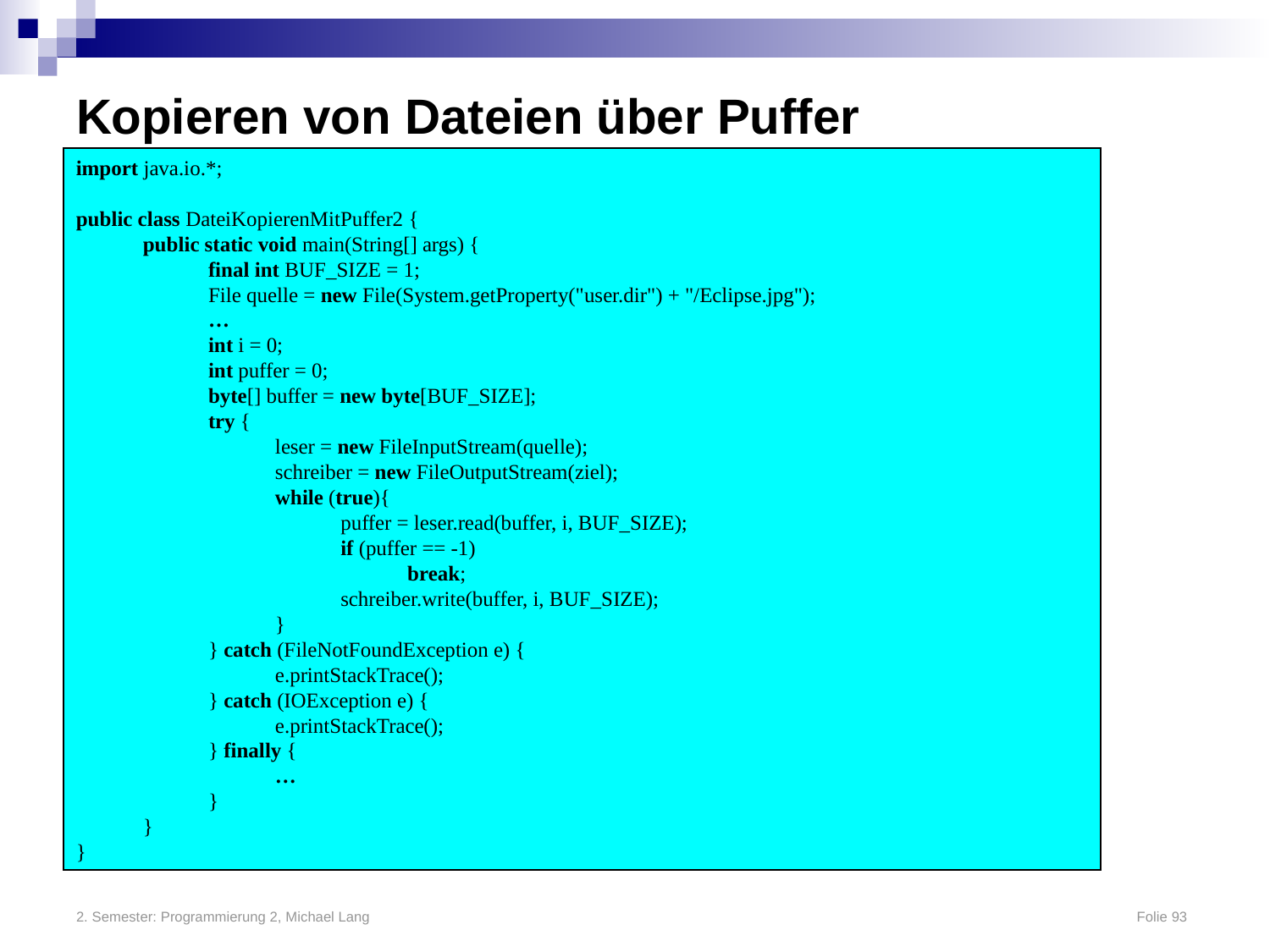

# Kopieren von Dateien über Puffer
import java.io.*;

public class DateiKopierenMitPuffer2 {
	public static void main(String[] args) {
		final int BUF_SIZE = 1;
		File quelle = new File(System.getProperty("user.dir") + "/Eclipse.jpg");
		…
		int i = 0;
		int puffer = 0;
		byte[] buffer = new byte[BUF_SIZE];
		try {
			leser = new FileInputStream(quelle);
			schreiber = new FileOutputStream(ziel);
			while (true){
				puffer = leser.read(buffer, i, BUF_SIZE);
				if (puffer == -1)
					break;
				schreiber.write(buffer, i, BUF_SIZE);
			}
		} catch (FileNotFoundException e) {
			e.printStackTrace();
		} catch (IOException e) {
			e.printStackTrace();
		} finally {
			…
		}
	}
}
2. Semester: Programmierung 2, Michael Lang	Folie 93